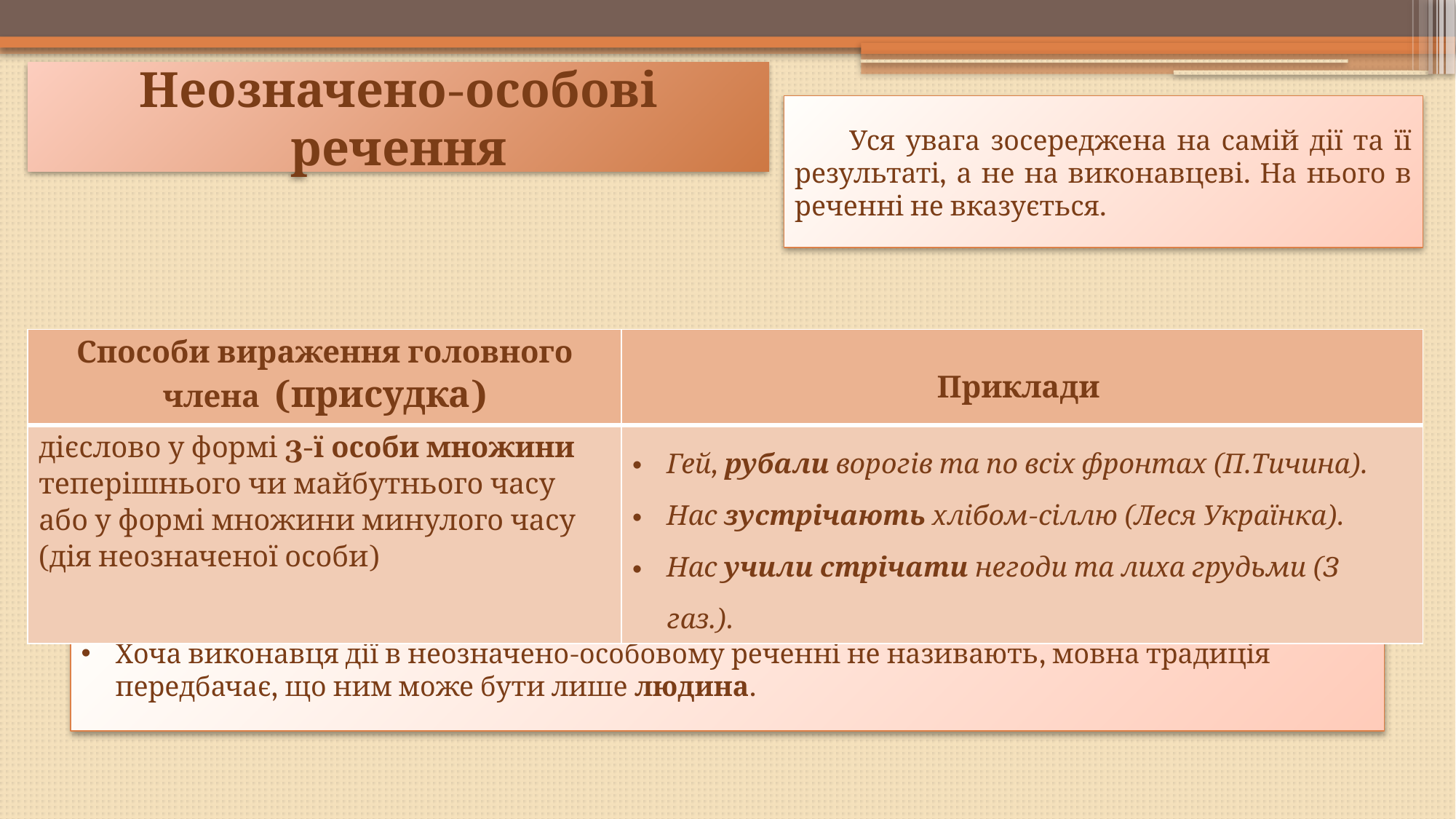

Неозначено-особові речення
Уся увага зосереджена на самій дії та її результаті, а не на виконавцеві. На нього в реченні не вказується.
| Способи вираження головного члена (присудка) | Приклади |
| --- | --- |
| дієслово у формі 3-ї особи множини теперішнього чи майбутнього часу або у формі множини минулого часу (дія неозначеної особи) | Гей, рубали ворогів та по всіх фронтах (П.Тичина). Нас зустрічають хлібом-сіллю (Леся Українка). Нас учили стрічати негоди та лиха грудьми (З газ.). |
Хоча виконавця дії в неозначено-особовому реченні не називають, мовна традиція передбачає, що ним може бути лише людина.